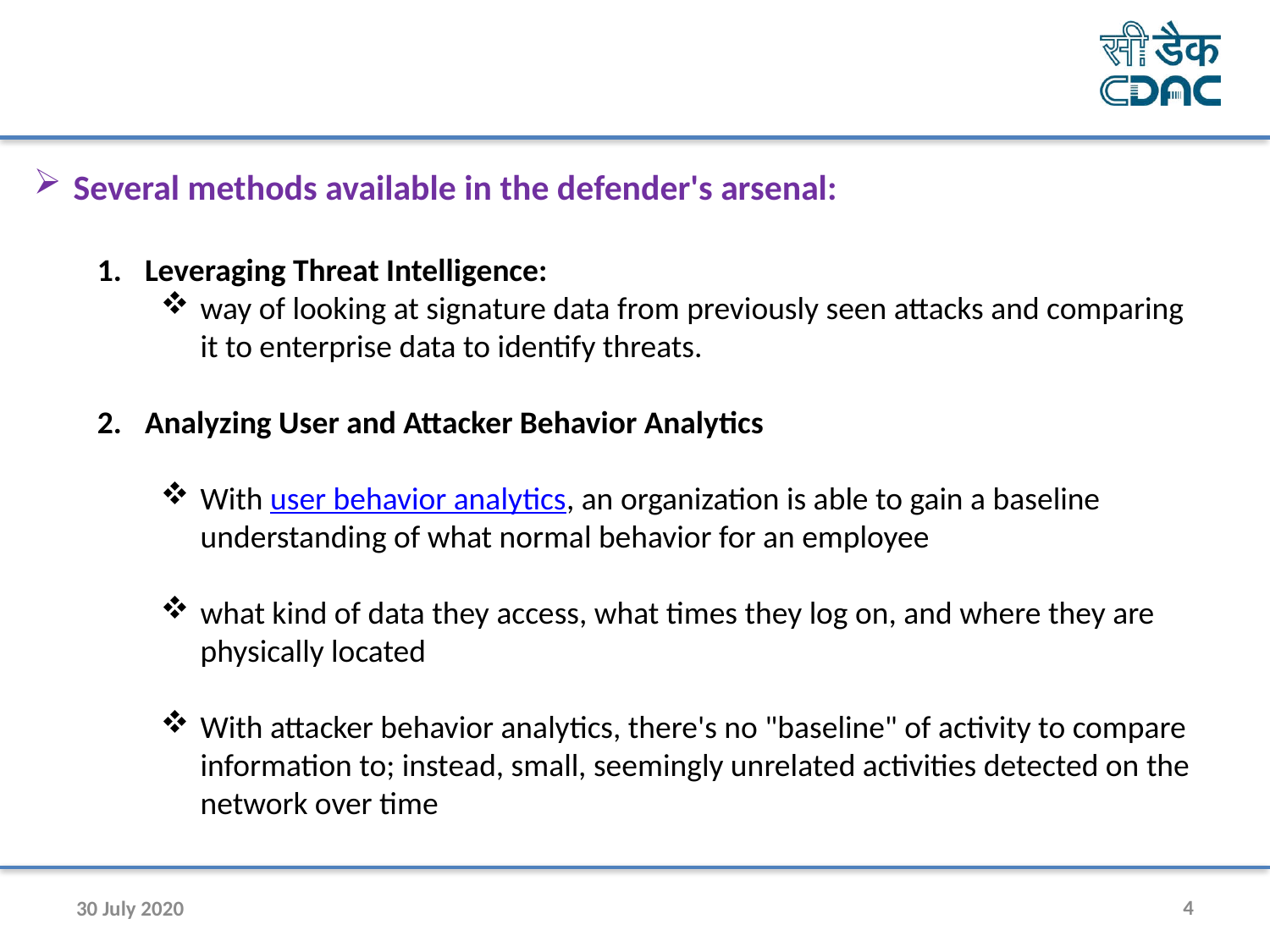

Several methods available in the defender's arsenal:

Leveraging Threat Intelligence:
way of looking at signature data from previously seen attacks and comparing it to enterprise data to identify threats.

Analyzing User and Attacker Behavior Analytics

With user behavior analytics, an organization is able to gain a baseline understanding of what normal behavior for an employee

what kind of data they access, what times they log on, and where they are physically located

With attacker behavior analytics, there's no "baseline" of activity to compare information to; instead, small, seemingly unrelated activities detected on the network over time

30 July 2020
4